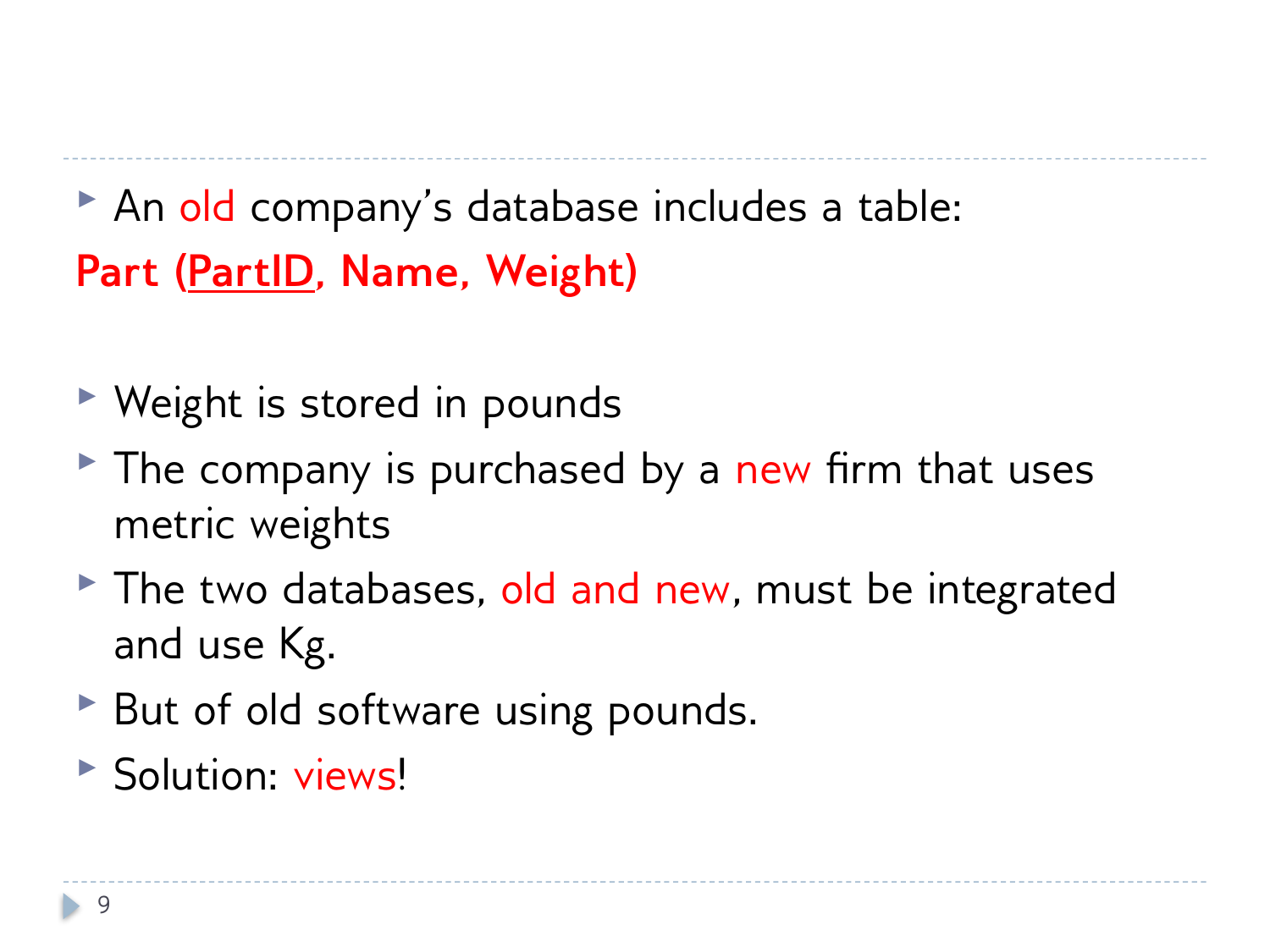

An old company’s database includes a table:
Part (PartID, Name, Weight)

Weight is stored in pounds
The company is purchased by a new firm that uses metric weights
The two databases, old and new, must be integrated and use Kg.
But of old software using pounds.
Solution: views!
9